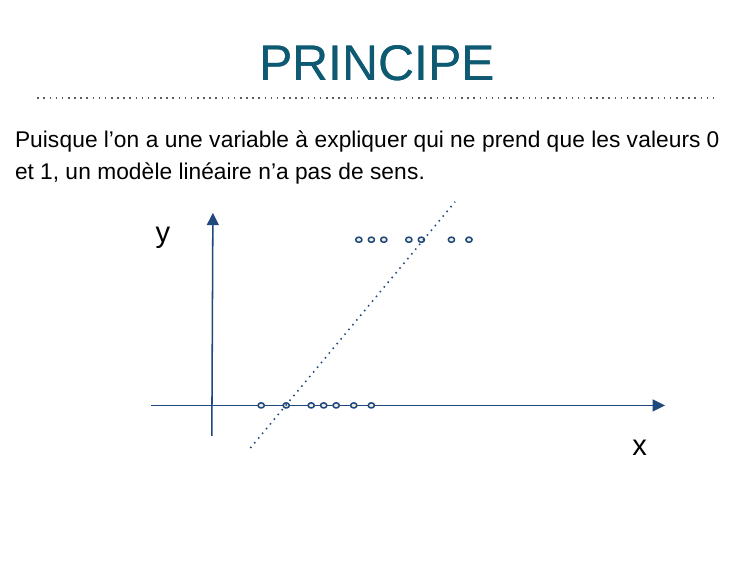

# PRINCIPE
PRINCIPE
Puisque l’on a une variable à expliquer qui ne prend que les valeurs 0 et 1, un modèle linéaire n’a pas de sens.
y

x